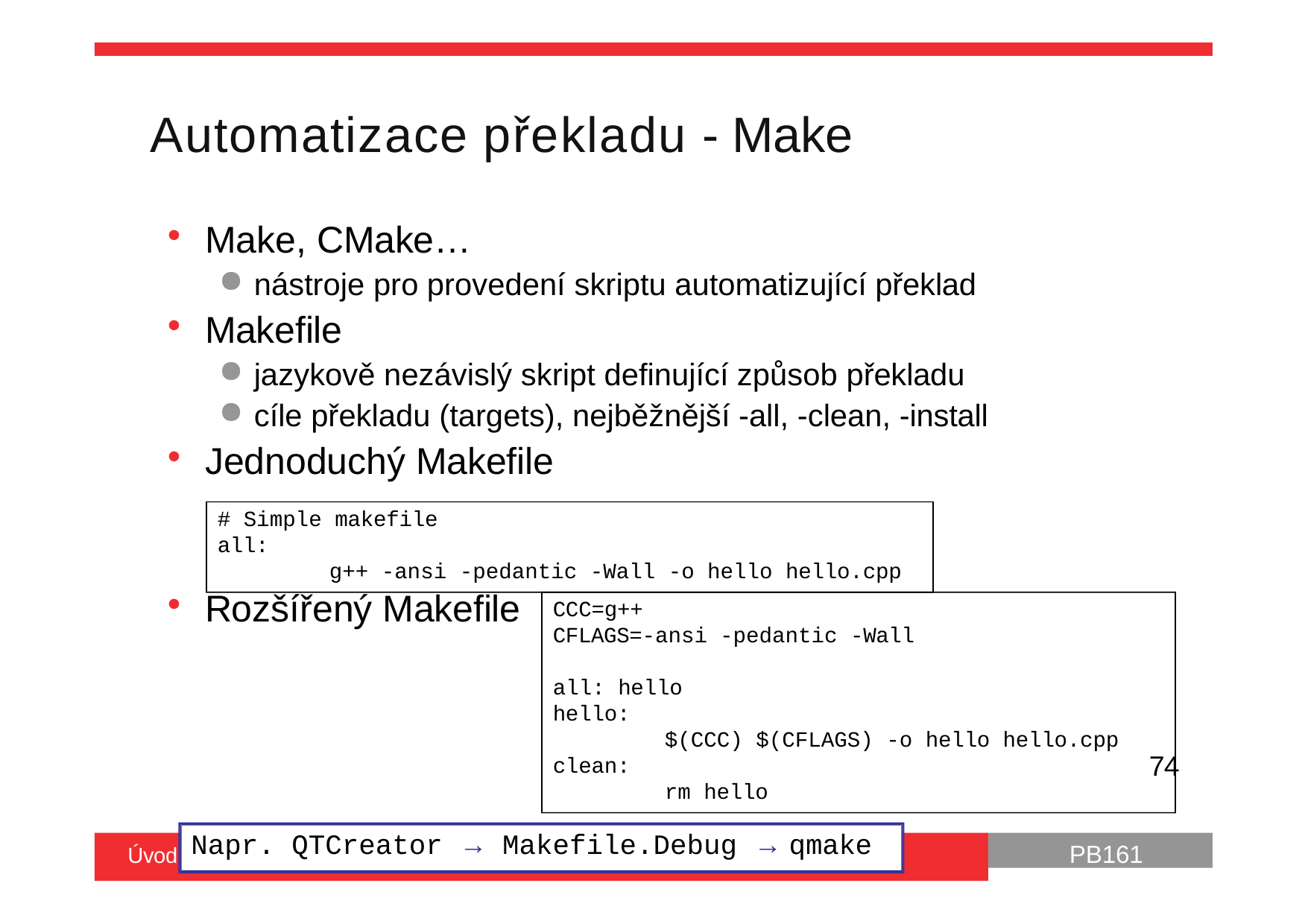

# Automatizace překladu - Make
Make, CMake…
nástroje pro provedení skriptu automatizující překlad
Makefile
jazykově nezávislý skript definující způsob překladu
cíle překladu (targets), nejběžnější -all, -clean, -install
Jednoduchý Makefile
# Simple makefile
all:
g++ -ansi -pedantic -Wall -o hello hello.cpp

Rozšířený Makefile

CCC=g++
CFLAGS=-ansi -pedantic -Wall
all: hello
hello:
$(CCC) $(CFLAGS) -o hello
clean:
rm hello
hello.cpp
74

Napr. QTCreator →	Makefile.Debug → qmake
PB161

Úvod
do C++ a OOP, 15.9.2014